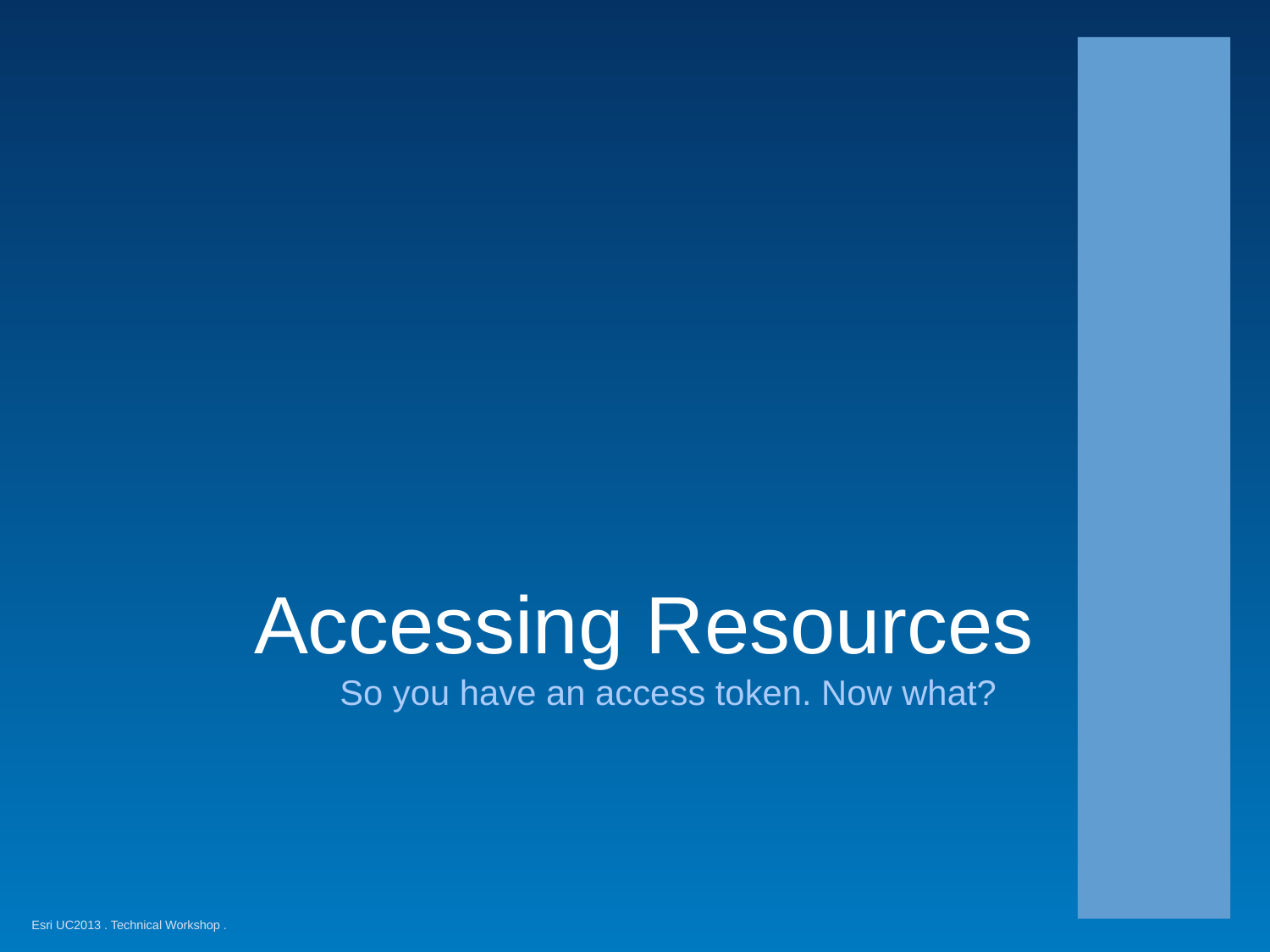

# Accessing Resources
So you have an access token. Now what?